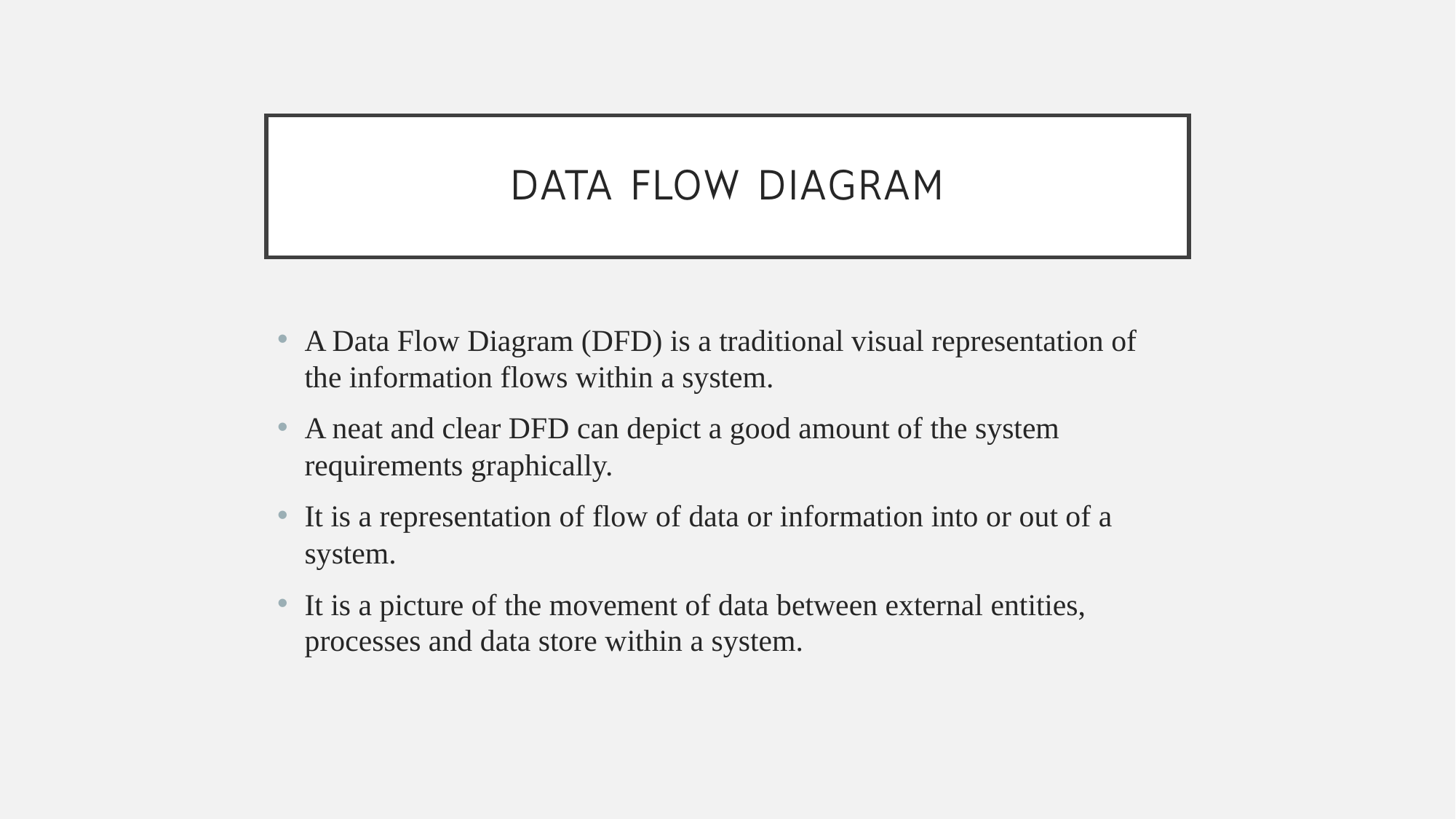

# Data Flow Diagram
A Data Flow Diagram (DFD) is a traditional visual representation of the information flows within a system.
A neat and clear DFD can depict a good amount of the system requirements graphically.
It is a representation of flow of data or information into or out of a system.
It is a picture of the movement of data between external entities, processes and data store within a system.